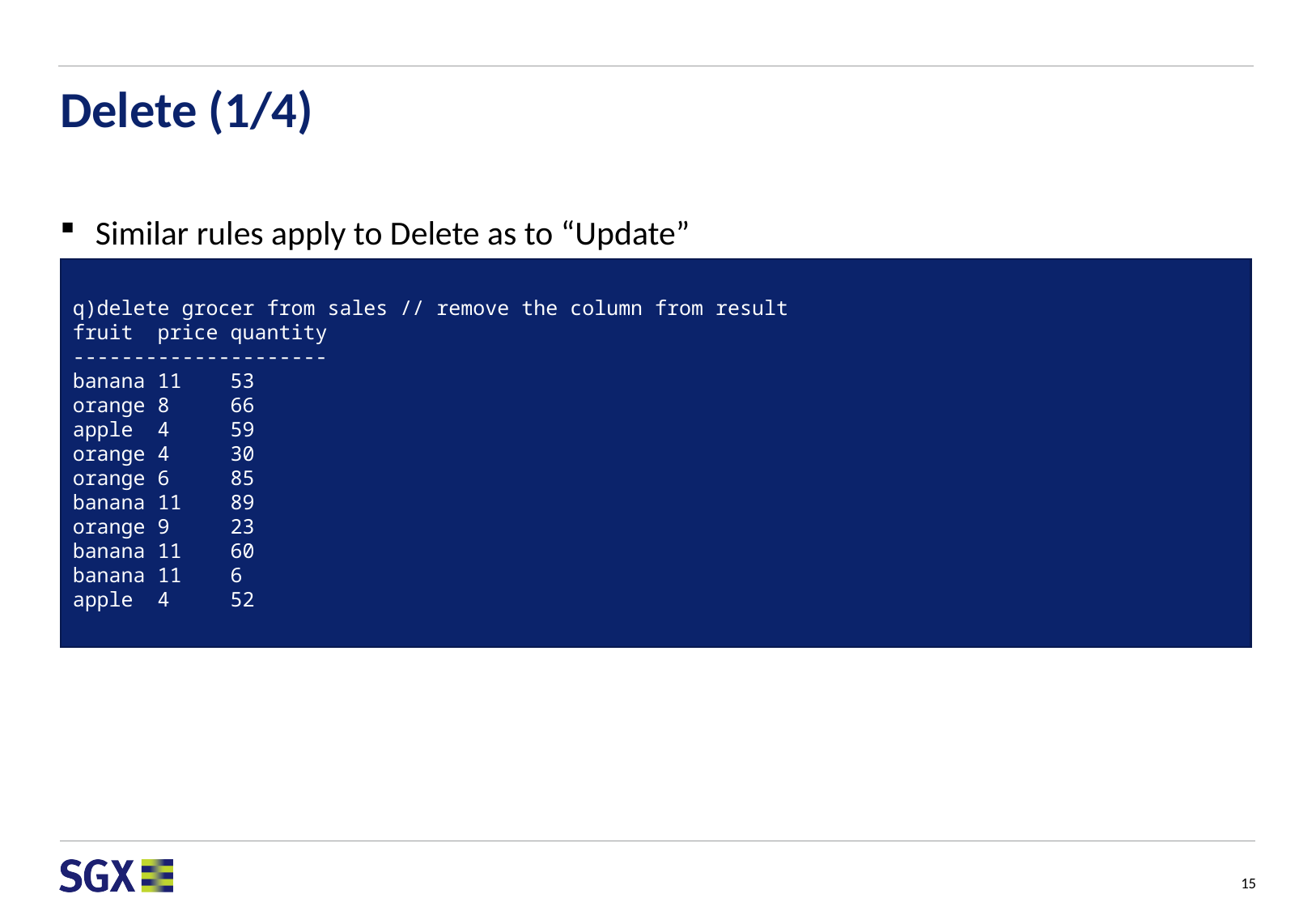

# Delete (1/4)
Similar rules apply to Delete as to “Update”

q)delete grocer from sales // remove the column from result
fruit  price quantity
---------------------
banana 11    53
orange 8     66
apple  4     59
orange 4     30
orange 6     85
banana 11    89
orange 9     23
banana 11    60
banana 11    6
apple  4     52
15